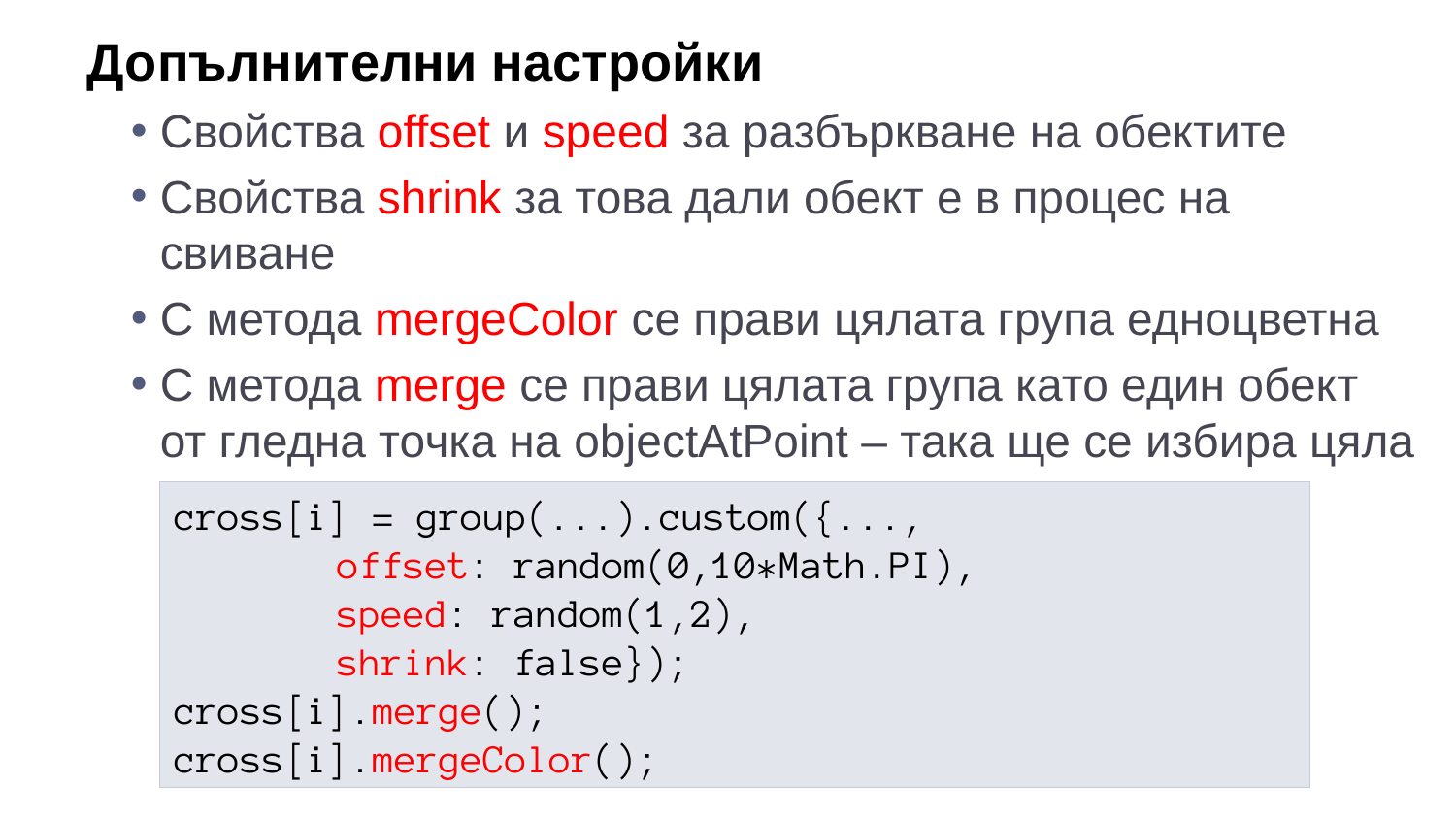

Допълнителни настройки
Свойства offset и speed за разбъркване на обектите
Свойства shrink за това дали обект е в процес на свиване
С метода mergeColor се прави цялата група едноцветна
С метода merge се прави цялата група като един обект от гледна точка на objectAtPoint – така ще се избира цяла група, а не отделни паралелепипеди
cross[i] = group(...).custom({...,
			offset: random(0,10*Math.PI),
			speed: random(1,2),
			shrink: false});
cross[i].merge();
cross[i].mergeColor();